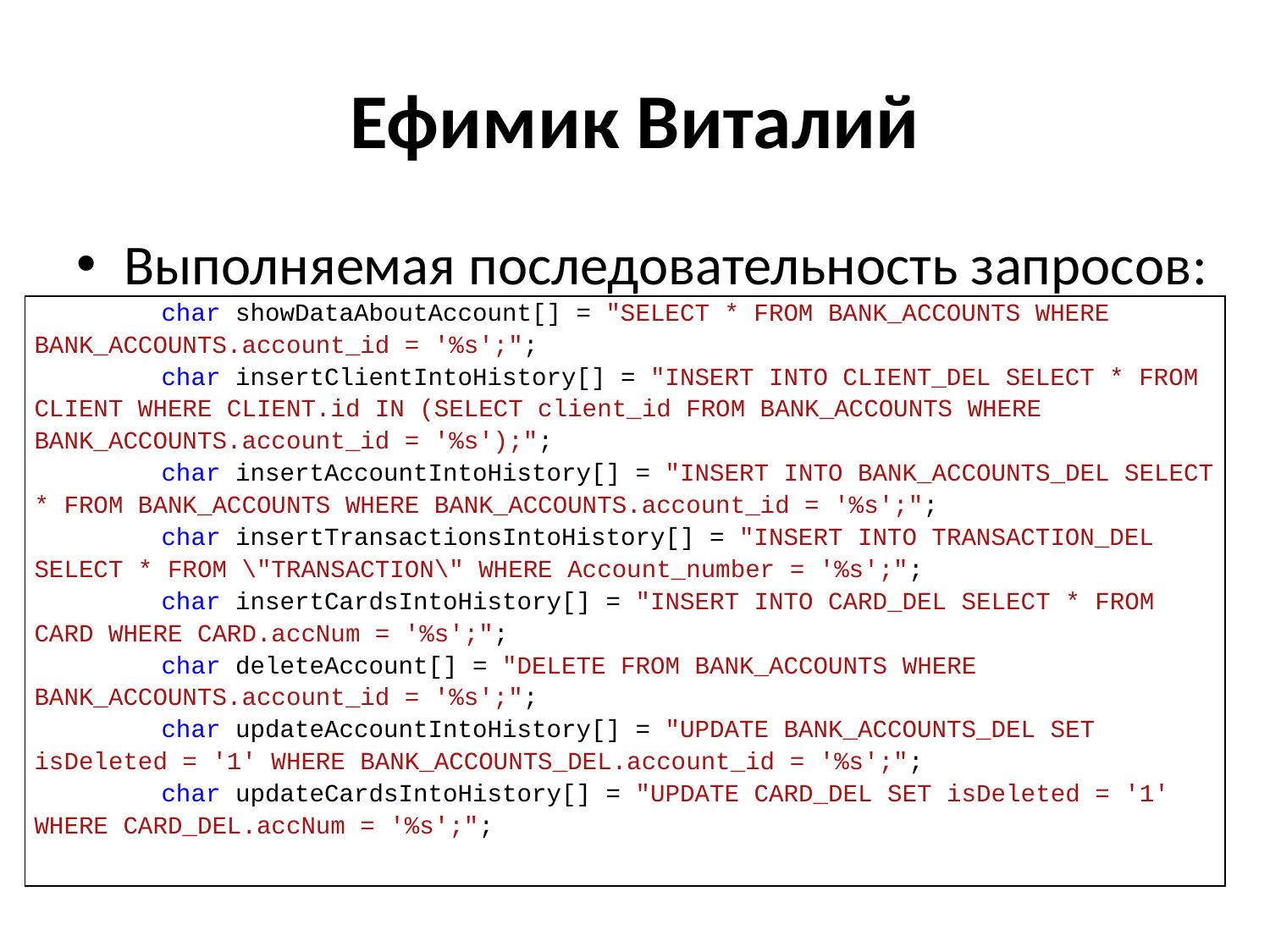

# Ефимик Виталий
Выполняемая последовательность запросов:

| char showDataAboutAccount[] = "SELECT \* FROM BANK\_ACCOUNTS WHERE BANK\_ACCOUNTS.account\_id = '%s';"; char insertClientIntoHistory[] = "INSERT INTO CLIENT\_DEL SELECT \* FROM CLIENT WHERE CLIENT.id IN (SELECT client\_id FROM BANK\_ACCOUNTS WHERE BANK\_ACCOUNTS.account\_id = '%s');"; char insertAccountIntoHistory[] = "INSERT INTO BANK\_ACCOUNTS\_DEL SELECT \* FROM BANK\_ACCOUNTS WHERE BANK\_ACCOUNTS.account\_id = '%s';"; char insertTransactionsIntoHistory[] = "INSERT INTO TRANSACTION\_DEL SELECT \* FROM \"TRANSACTION\" WHERE Account\_number = '%s';"; char insertCardsIntoHistory[] = "INSERT INTO CARD\_DEL SELECT \* FROM CARD WHERE CARD.accNum = '%s';"; char deleteAccount[] = "DELETE FROM BANK\_ACCOUNTS WHERE BANK\_ACCOUNTS.account\_id = '%s';"; char updateAccountIntoHistory[] = "UPDATE BANK\_ACCOUNTS\_DEL SET isDeleted = '1' WHERE BANK\_ACCOUNTS\_DEL.account\_id = '%s';"; char updateCardsIntoHistory[] = "UPDATE CARD\_DEL SET isDeleted = '1' WHERE CARD\_DEL.accNum = '%s';"; |
| --- |